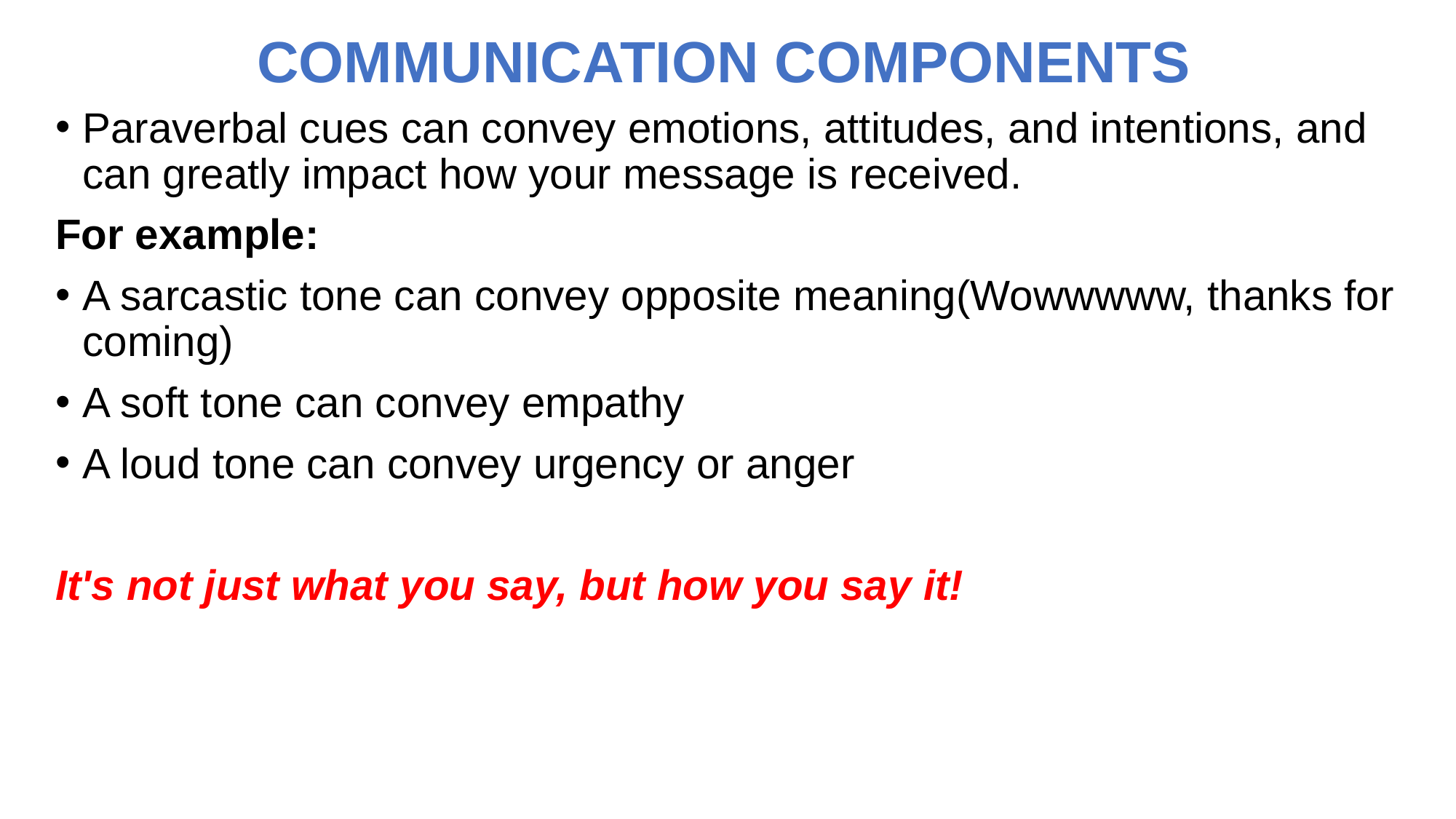

# COMMUNICATION COMPONENTS
Paraverbal cues can convey emotions, attitudes, and intentions, and can greatly impact how your message is received.
For example:
A sarcastic tone can convey opposite meaning(Wowwwww, thanks for coming)
A soft tone can convey empathy
A loud tone can convey urgency or anger

It's not just what you say, but how you say it!